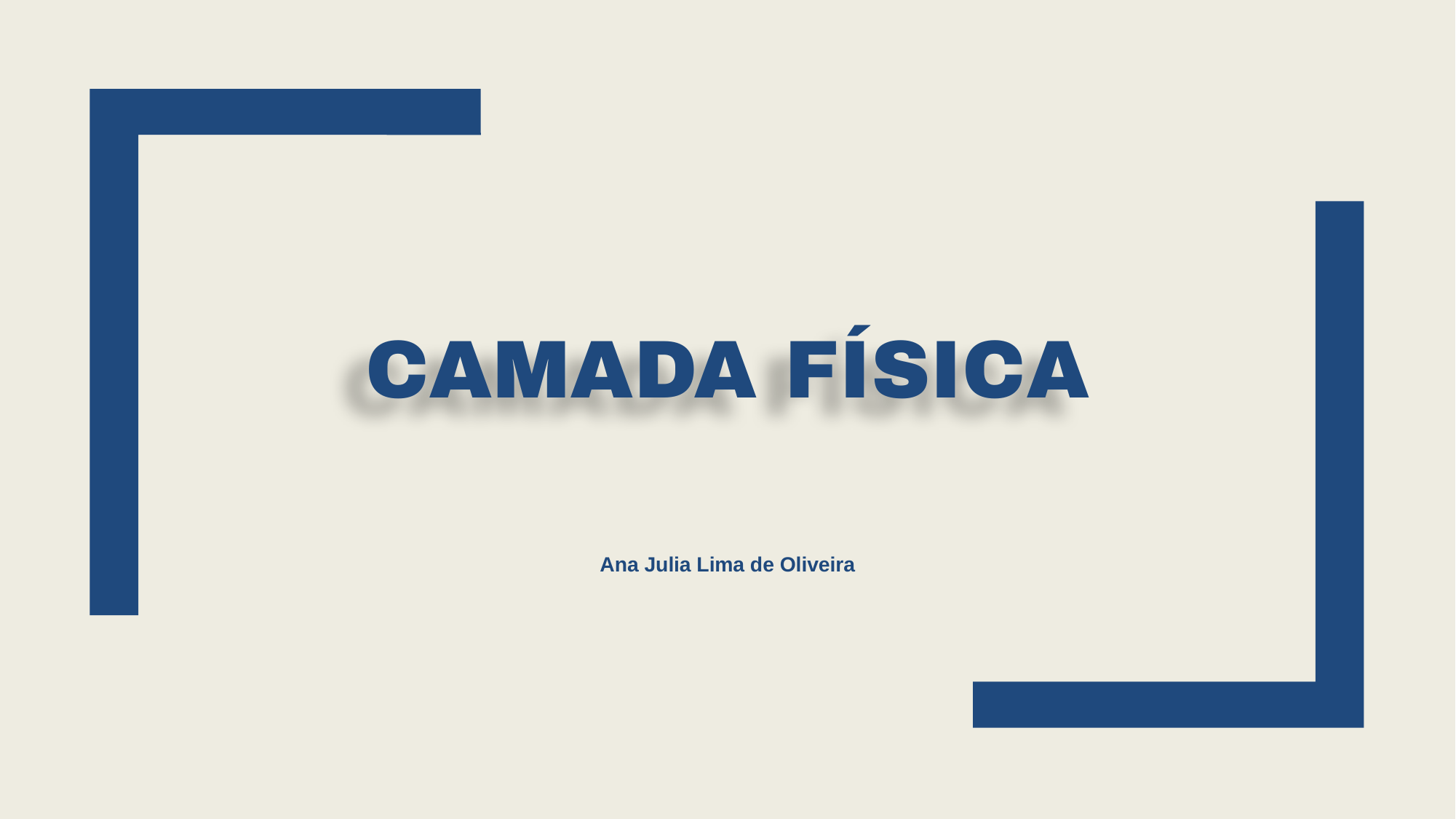

# Camada Física
Ana Julia Lima de Oliveira